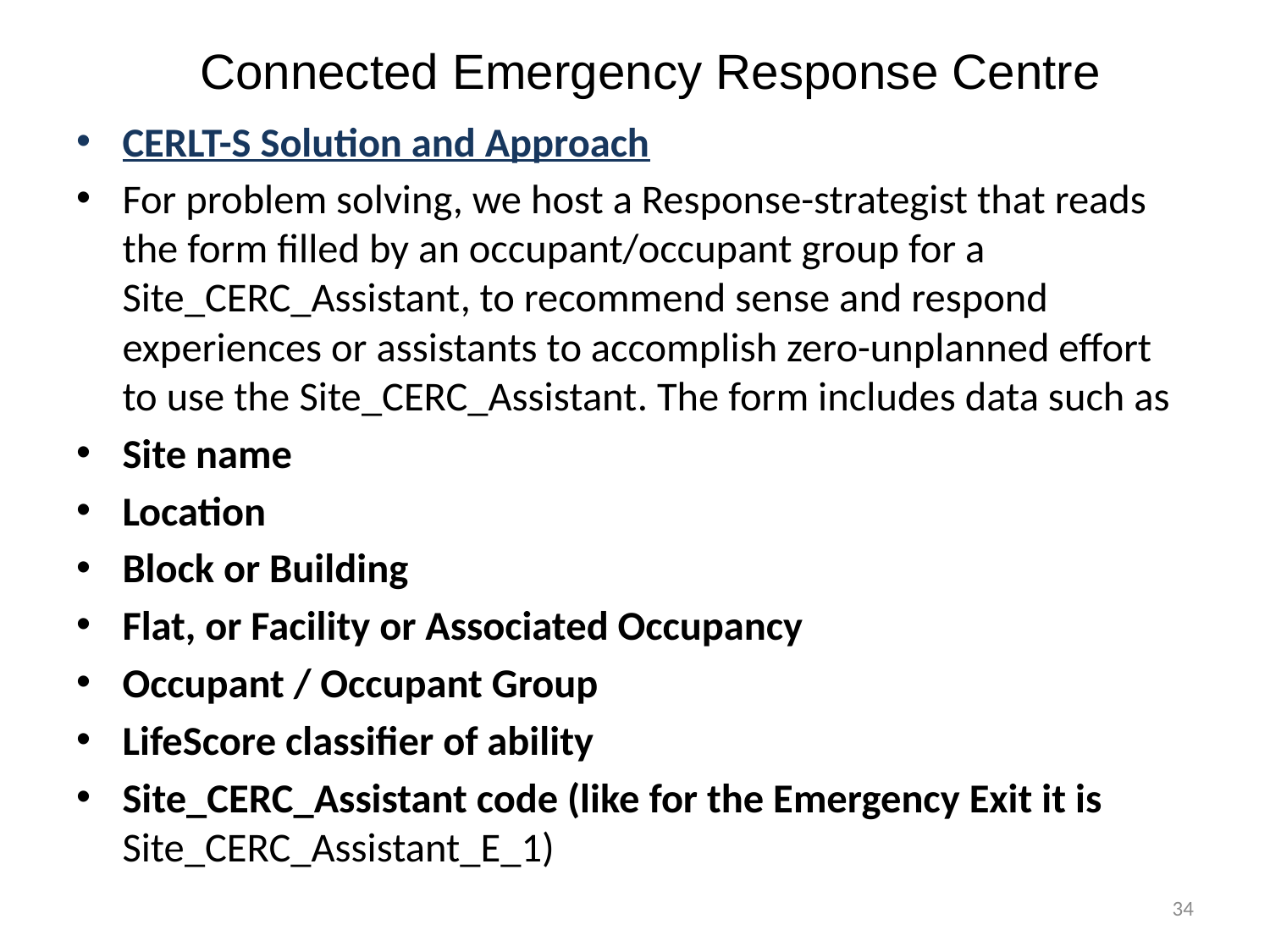

# Connected Emergency Response Centre
CERLT-S Solution and Approach
For problem solving, we host a Response-strategist that reads the form filled by an occupant/occupant group for a Site_CERC_Assistant, to recommend sense and respond experiences or assistants to accomplish zero-unplanned effort to use the Site_CERC_Assistant. The form includes data such as
Site name
Location
Block or Building
Flat, or Facility or Associated Occupancy
Occupant / Occupant Group
LifeScore classifier of ability
Site_CERC_Assistant code (like for the Emergency Exit it is Site_CERC_Assistant_E_1)

 34